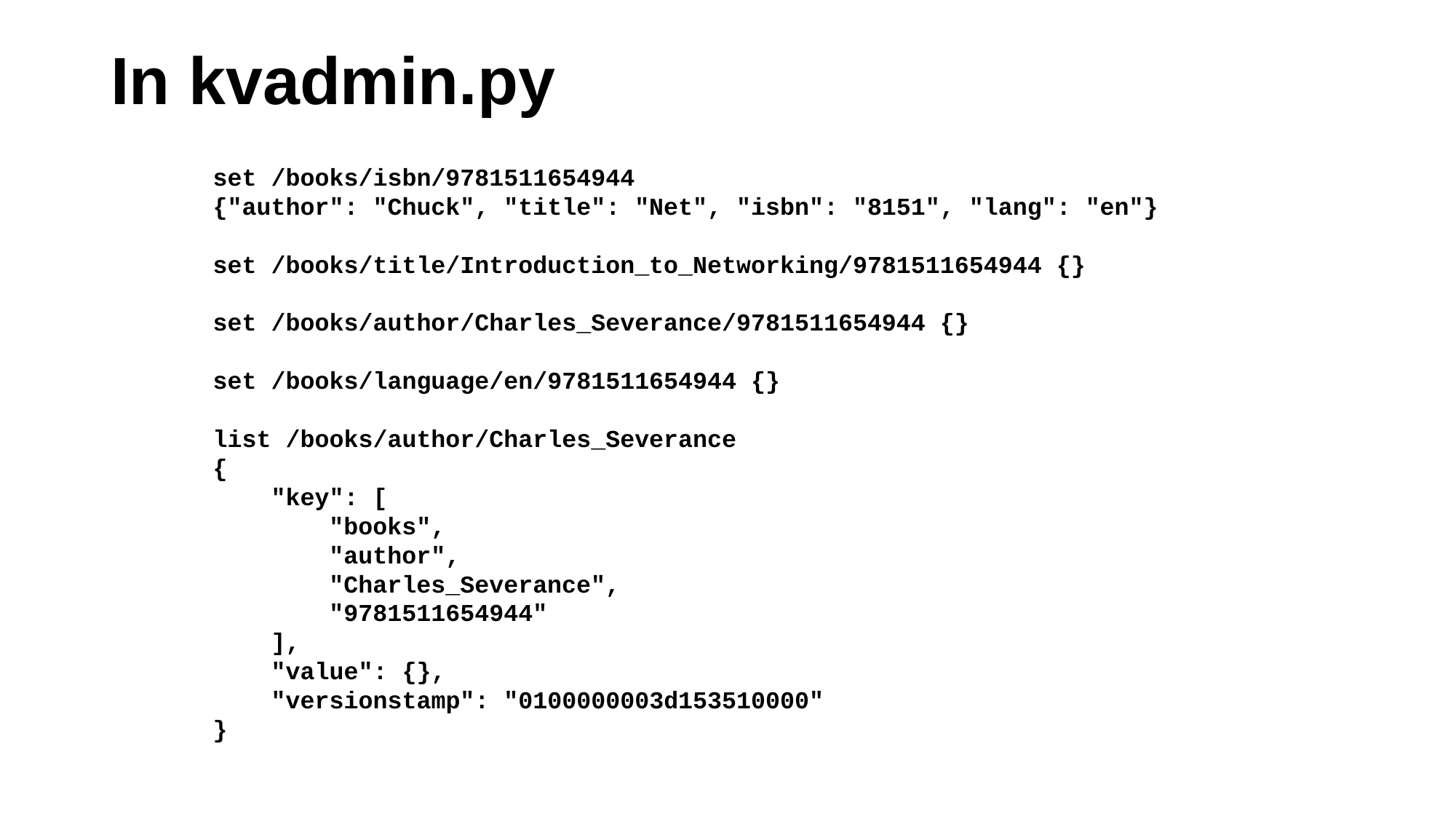

# In kvadmin.py
set /books/isbn/9781511654944
{"author": "Chuck", "title": "Net", "isbn": "8151", "lang": "en"}

set /books/title/Introduction_to_Networking/9781511654944 {}

set /books/author/Charles_Severance/9781511654944 {}

set /books/language/en/9781511654944 {}

list /books/author/Charles_Severance
{
    "key": [
        "books",
        "author",
        "Charles_Severance",
        "9781511654944"
    ],
    "value": {},
    "versionstamp": "0100000003d153510000"
}